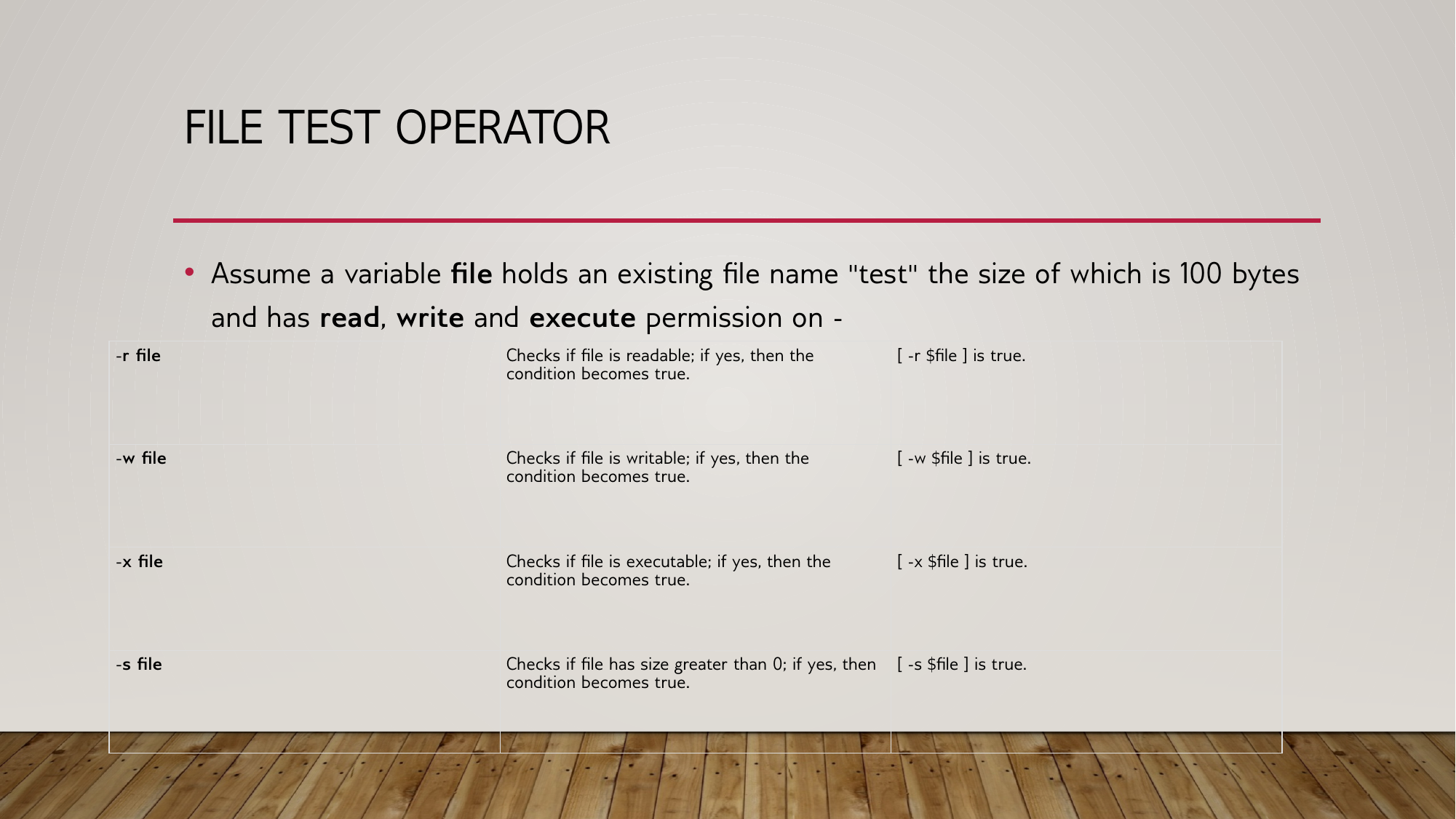

# File test Operator
Assume a variable file holds an existing file name "test" the size of which is 100 bytes and has read, write and execute permission on −

| -r file | Checks if file is readable; if yes, then the condition becomes true. | [ -r $file ] is true. |
| --- | --- | --- |
| -w file | Checks if file is writable; if yes, then the condition becomes true. | [ -w $file ] is true. |
| -x file | Checks if file is executable; if yes, then the condition becomes true. | [ -x $file ] is true. |
| -s file | Checks if file has size greater than 0; if yes, then condition becomes true. | [ -s $file ] is true. |